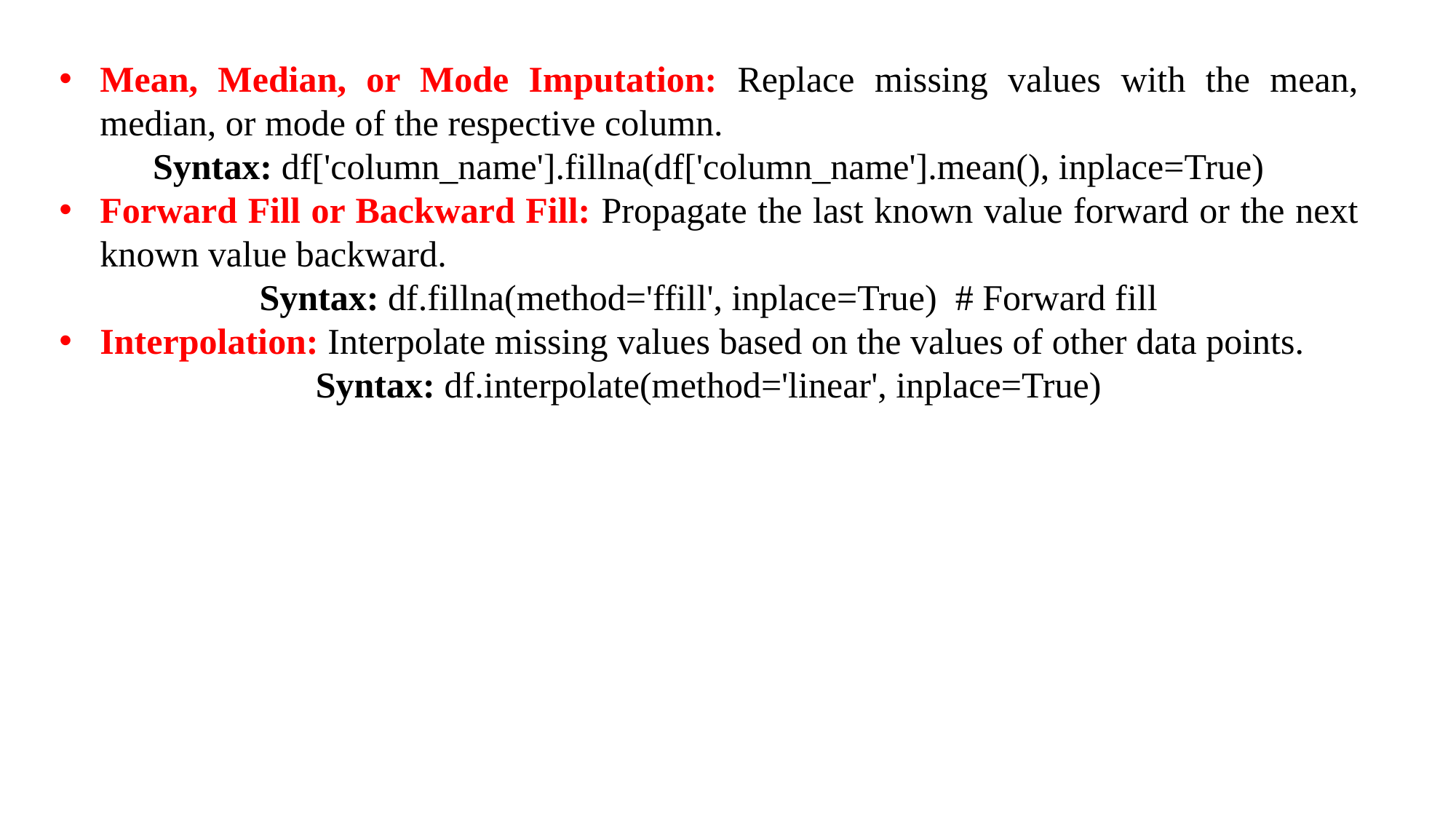

Mean, Median, or Mode Imputation: Replace missing values with the mean, median, or mode of the respective column.
Syntax: df['column_name'].fillna(df['column_name'].mean(), inplace=True)
Forward Fill or Backward Fill: Propagate the last known value forward or the next known value backward.
Syntax: df.fillna(method='ffill', inplace=True)  # Forward fill
Interpolation: Interpolate missing values based on the values of other data points.
Syntax: df.interpolate(method='linear', inplace=True)